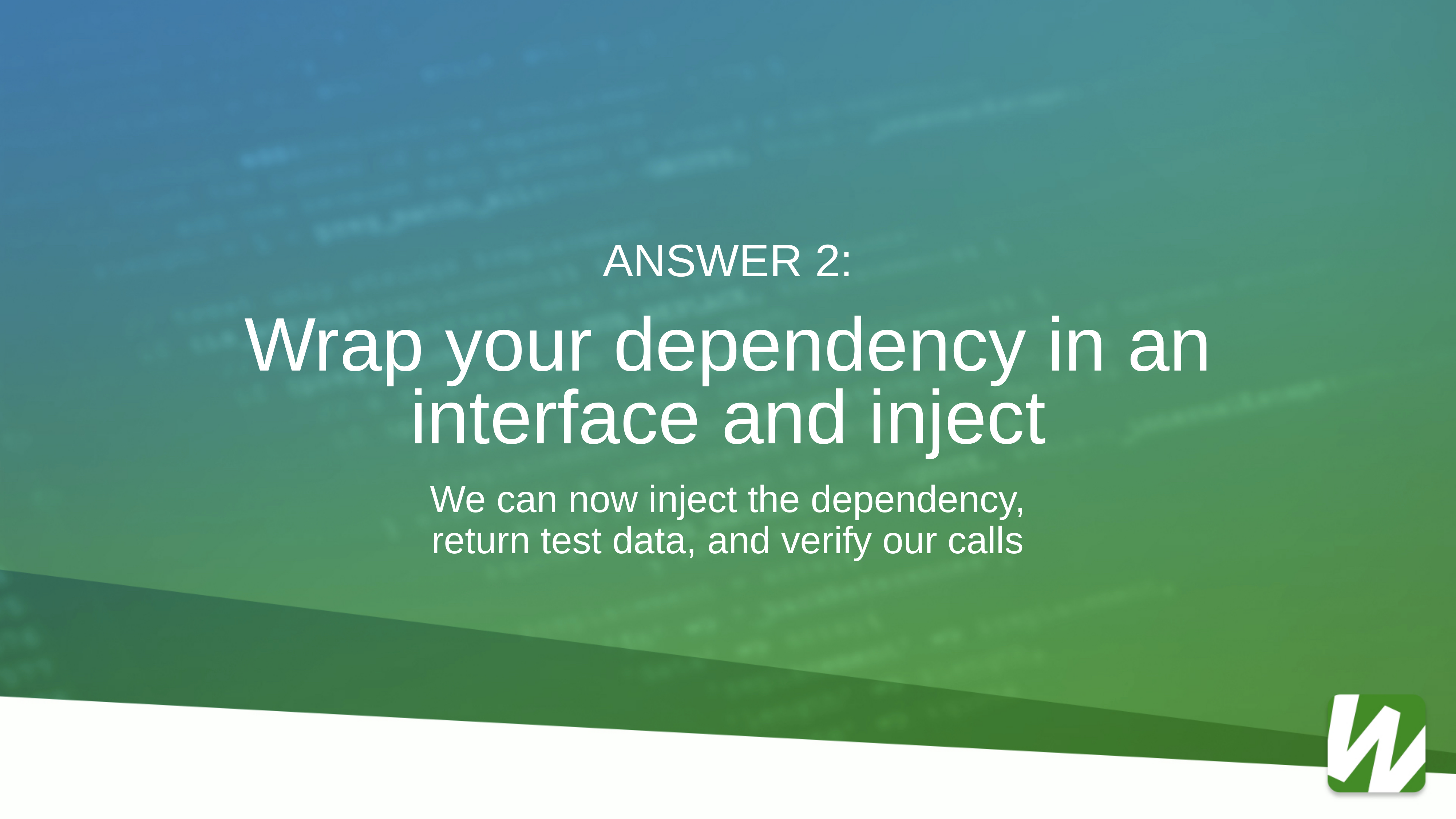

ANSWER 2:
Wrap your dependency in an interface and inject
We can now inject the dependency, return test data, and verify our calls